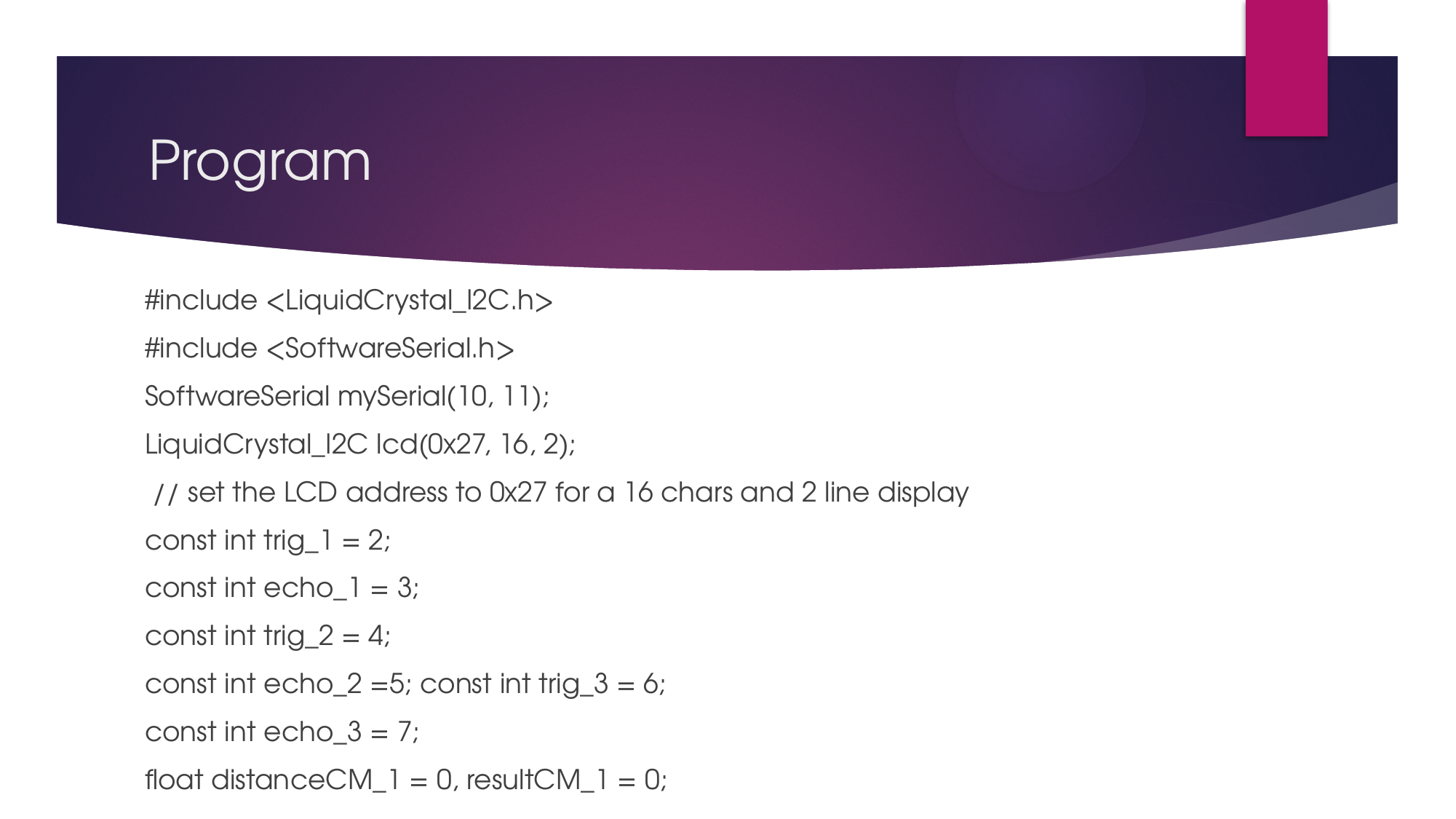

# Program
#include <LiquidCrystal_I2C.h>
#include <SoftwareSerial.h>
SoftwareSerial mySerial(10, 11);
LiquidCrystal_I2C lcd(0x27, 16, 2);
 // set the LCD address to 0x27 for a 16 chars and 2 line display
const int trig_1 = 2;
const int echo_1 = 3;
const int trig_2 = 4;
const int echo_2 =5; const int trig_3 = 6;
const int echo_3 = 7;
float distanceCM_1 = 0, resultCM_1 = 0;